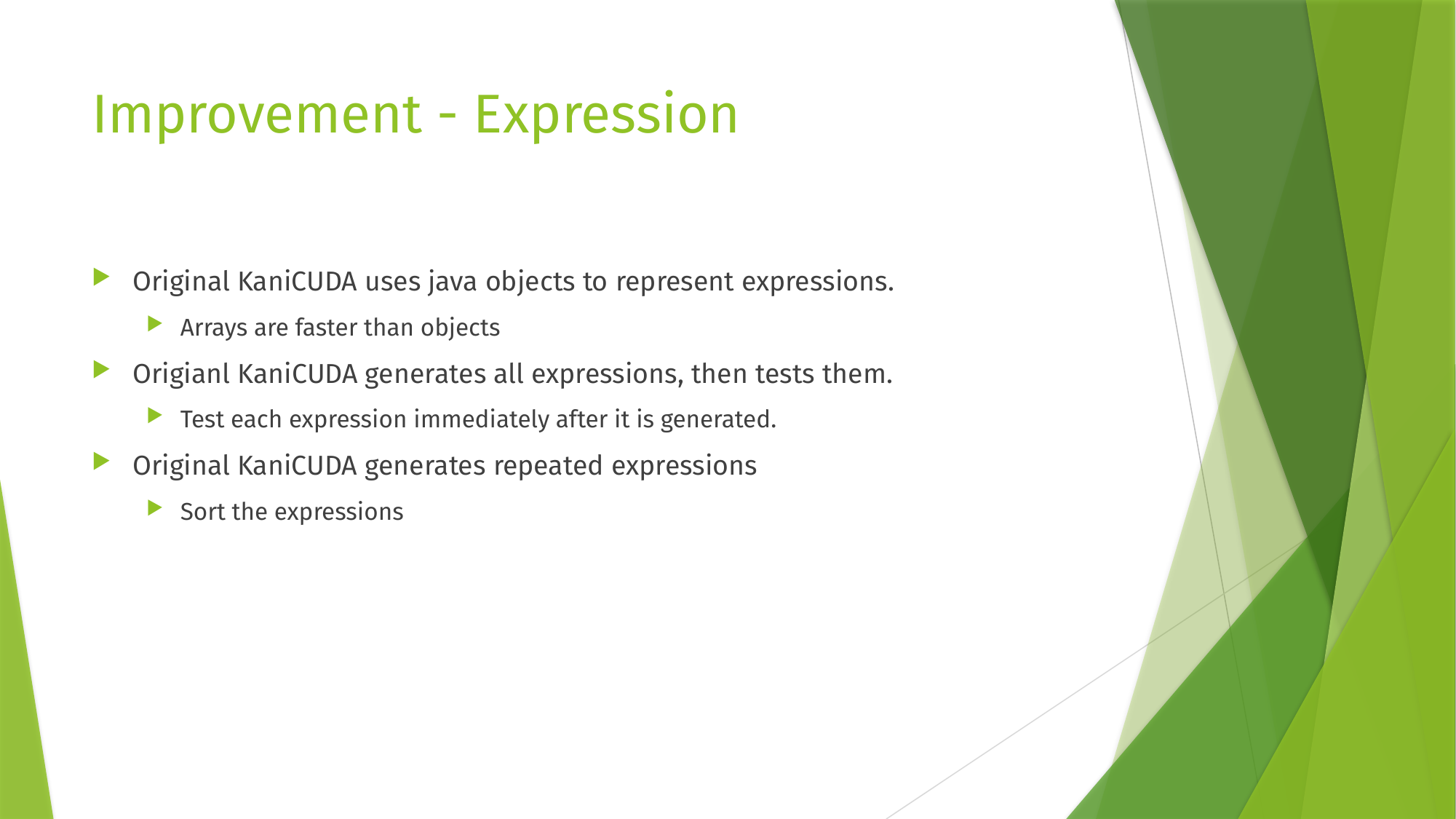

# Improvement - Expression
Original KaniCUDA uses java objects to represent expressions.
Arrays are faster than objects
Origianl KaniCUDA generates all expressions, then tests them.
Test each expression immediately after it is generated.
Original KaniCUDA generates repeated expressions
Sort the expressions